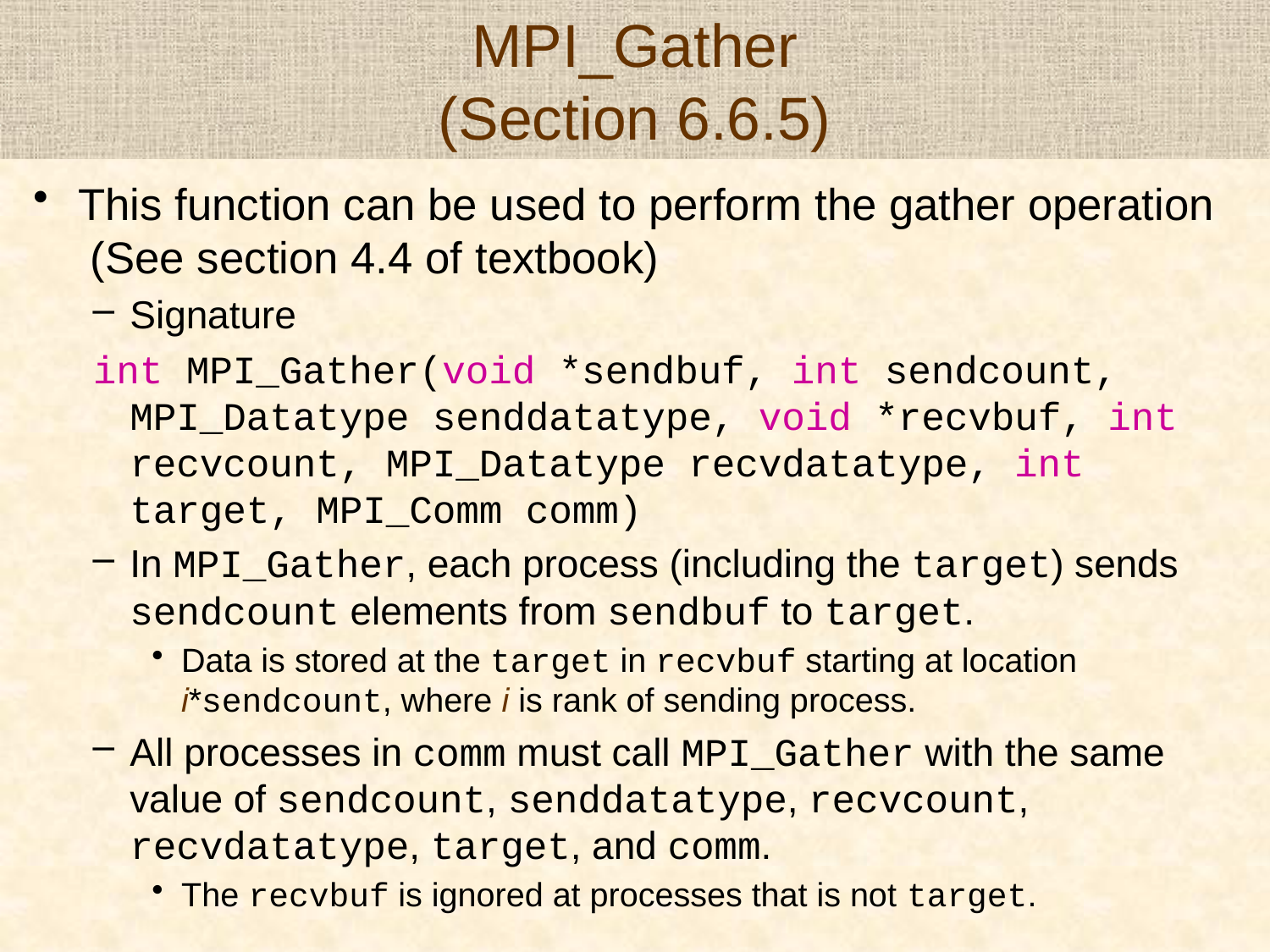

# MPI_Gather (Section 6.6.5)
This function can be used to perform the gather operation  (See section 4.4 of textbook)
Signature
int MPI_Gather(void *sendbuf, int sendcount, MPI_Datatype senddatatype, void *recvbuf, int recvcount, MPI_Datatype recvdatatype, int target, MPI_Comm comm)
In MPI_Gather, each process (including the target) sends sendcount elements from sendbuf to target.
Data is stored at the target in recvbuf starting at location i*sendcount, where i is rank of sending process.
All processes in comm must call MPI_Gather with the same value of sendcount, senddatatype, recvcount, recvdatatype, target, and comm.
The recvbuf is ignored at processes that is not target.